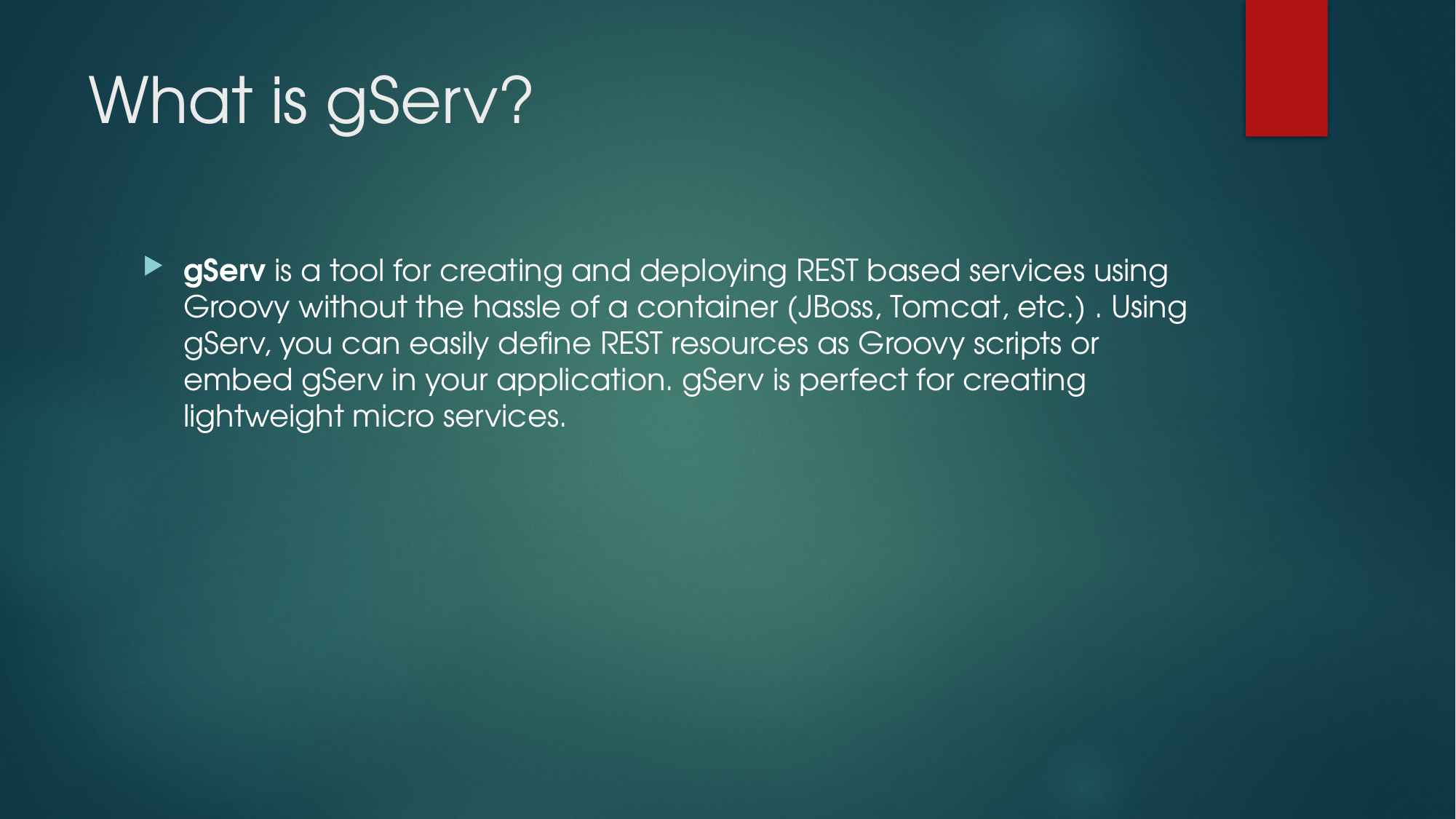

# What is gServ?
gServ is a tool for creating and deploying REST based services using Groovy without the hassle of a container (JBoss, Tomcat, etc.) . Using gServ, you can easily define REST resources as Groovy scripts or embed gServ in your application. gServ is perfect for creating lightweight micro services.